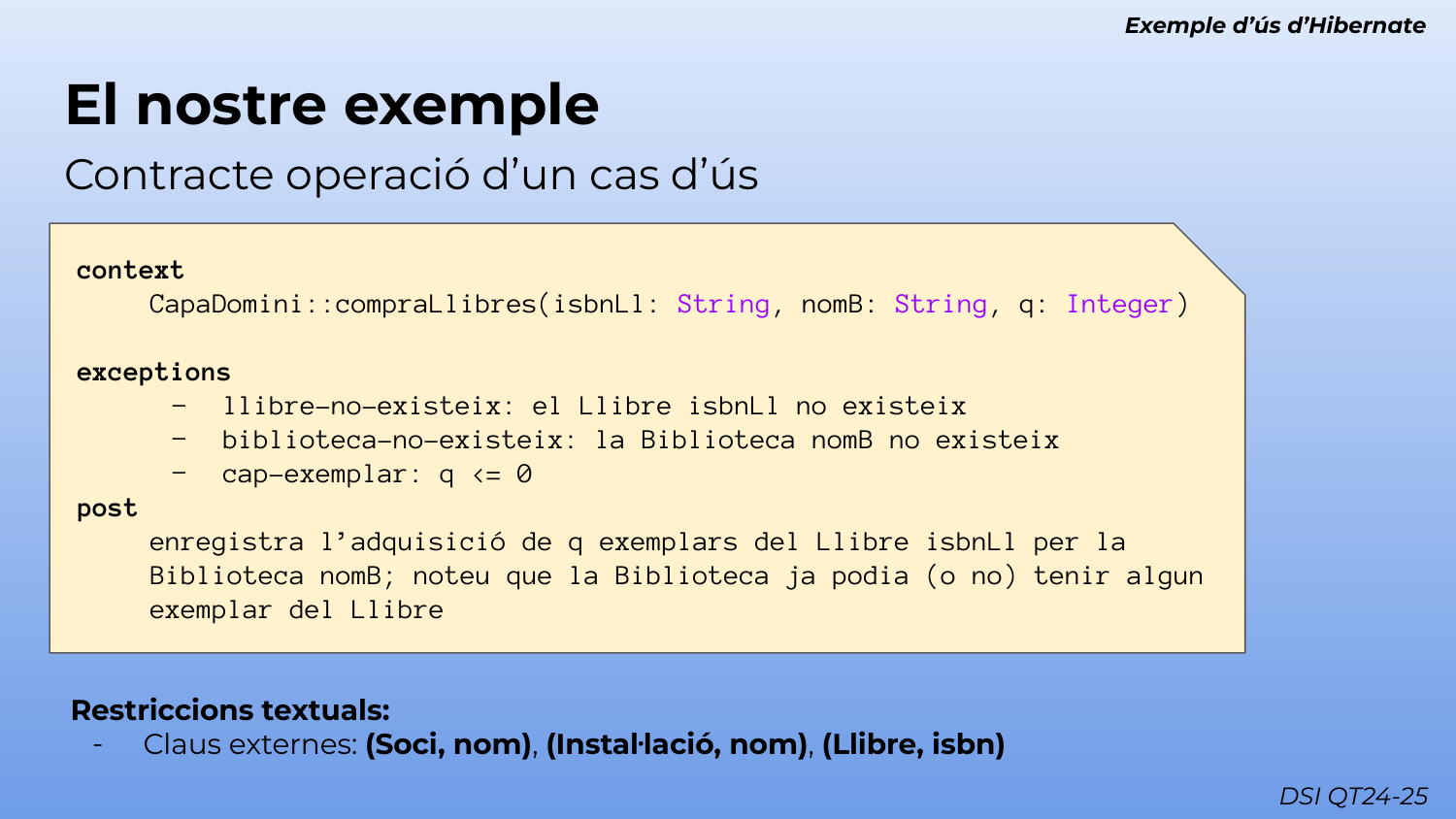

Exemple d’ús d’Hibernate

# El nostre exemple
Contracte operació d’un cas d’ús

context
CapaDomini::compraLlibres(isbnLl: String, nomB: String, q: Integer)

exceptions
llibre-no-existeix: el Llibre isbnLl no existeix
biblioteca-no-existeix: la Biblioteca nomB no existeix
cap-exemplar: q <= 0
post
enregistra l’adquisició de q exemplars del Llibre isbnLl per la Biblioteca nomB; noteu que la Biblioteca ja podia (o no) tenir algun exemplar del Llibre

Restriccions textuals:
Claus externes: (Soci, nom), (Instal·lació, nom), (Llibre, isbn)
DSI QT24-25